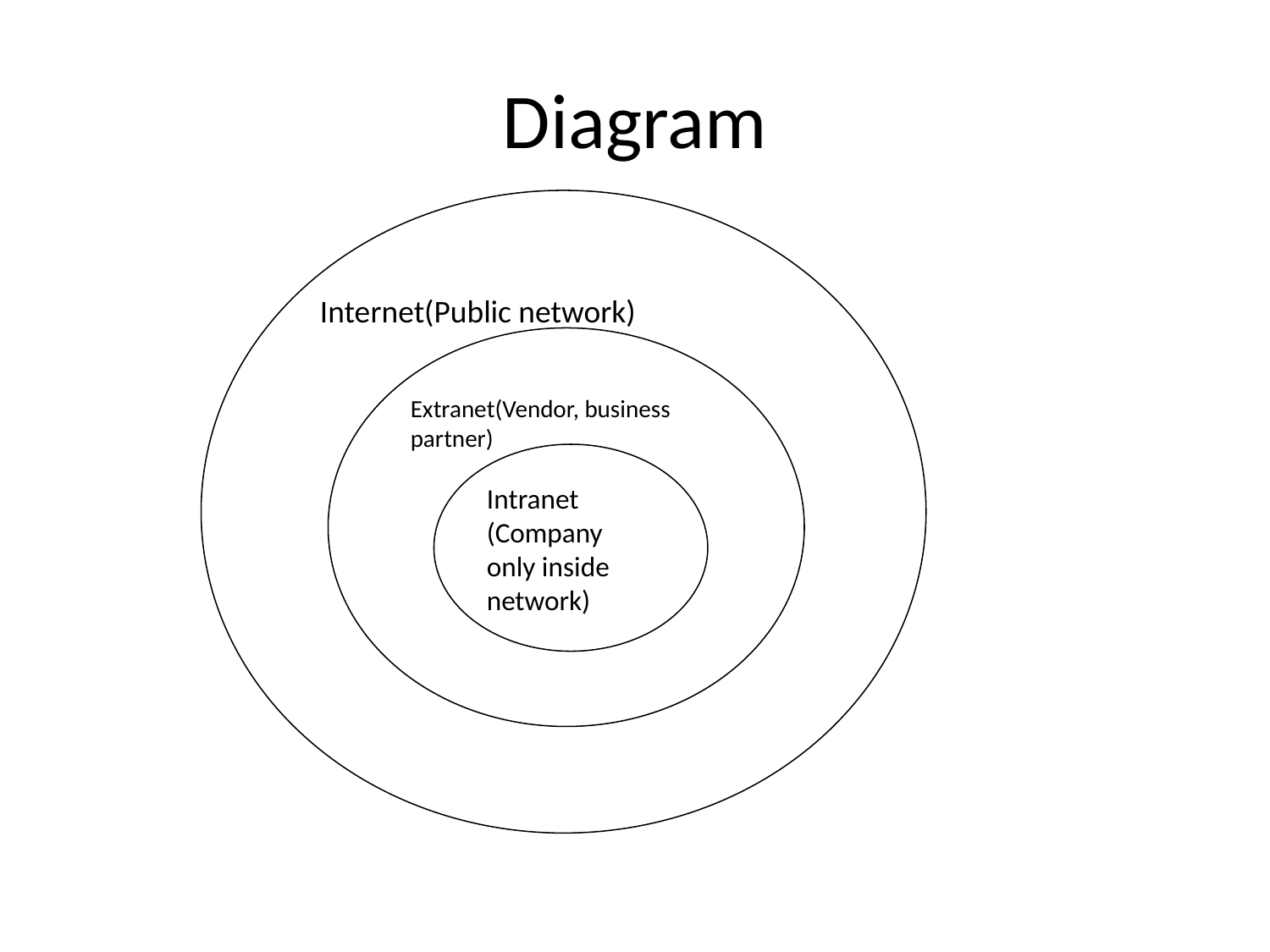

# Diagram
Internet(Public network)

Extranet(Vendor, business partner)
Intranet
(Company only inside network)